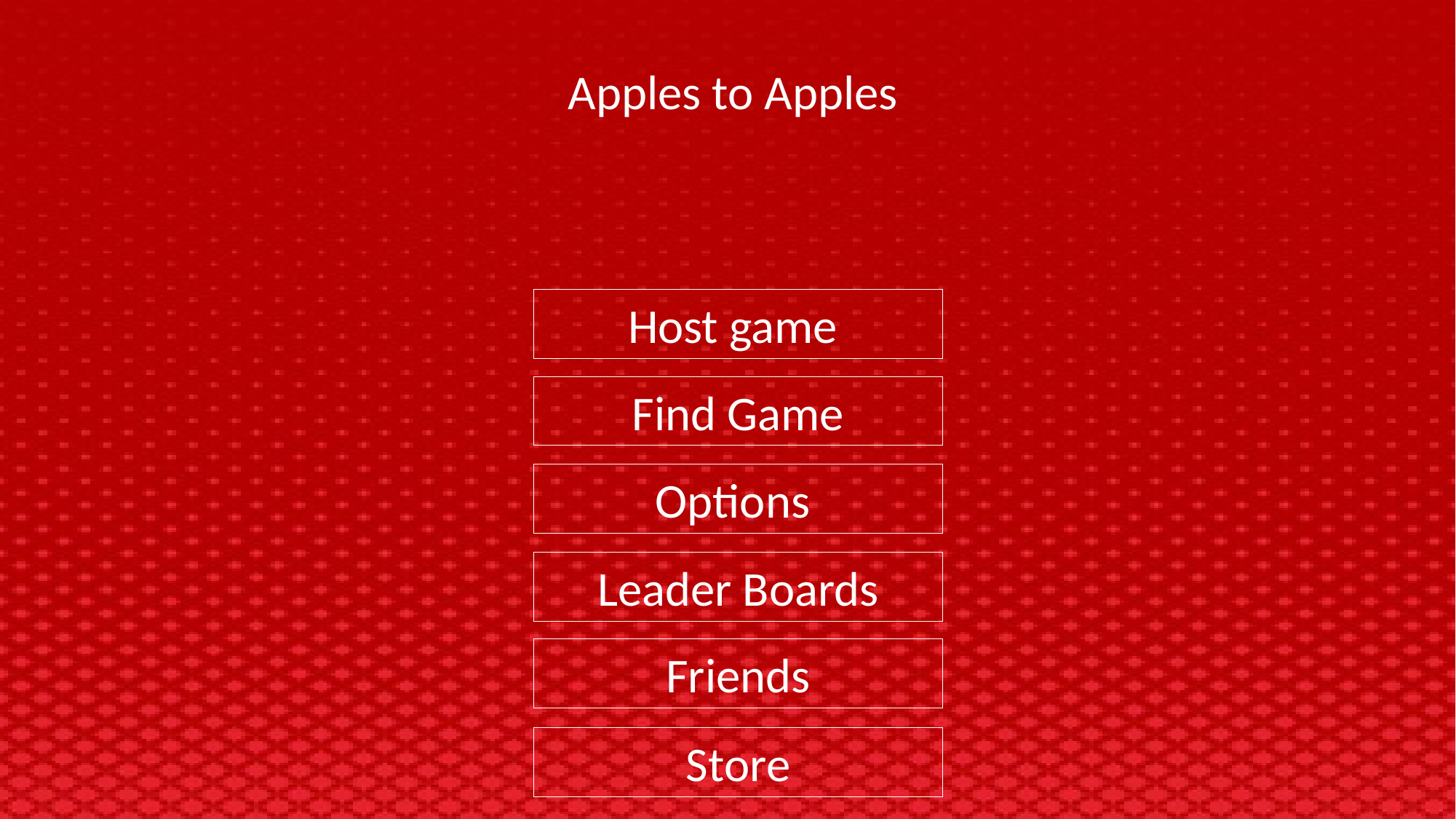

Apples to Apples

Host game
Find Game
Options
Leader Boards
Friends
Store